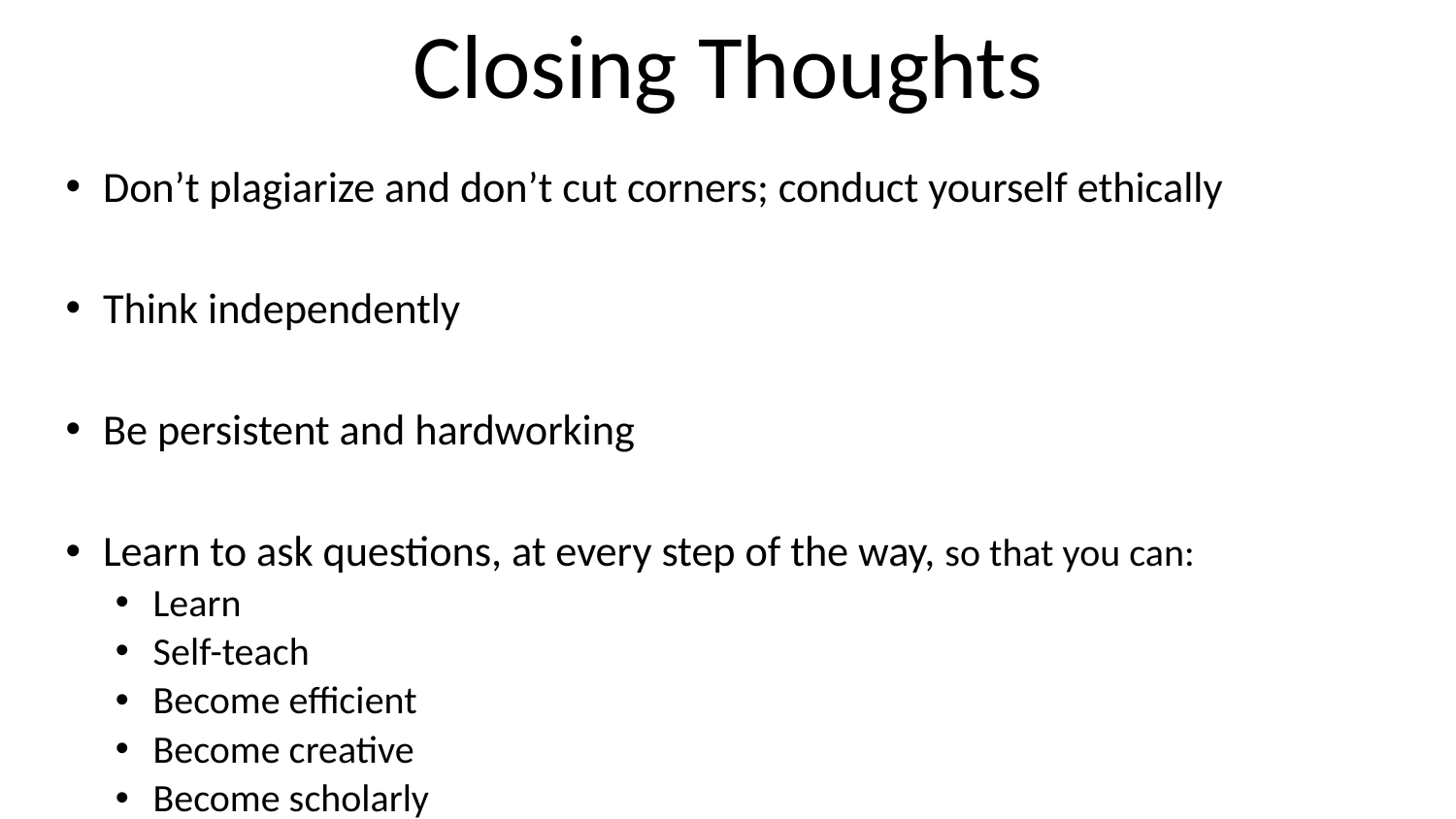

# Closing Thoughts

Don’t plagiarize and don’t cut corners; conduct yourself ethically

Think independently

Be persistent and hardworking

Learn to ask questions, at every step of the way, so that you can:
Learn
Self-teach
Become efficient
Become creative
Become scholarly